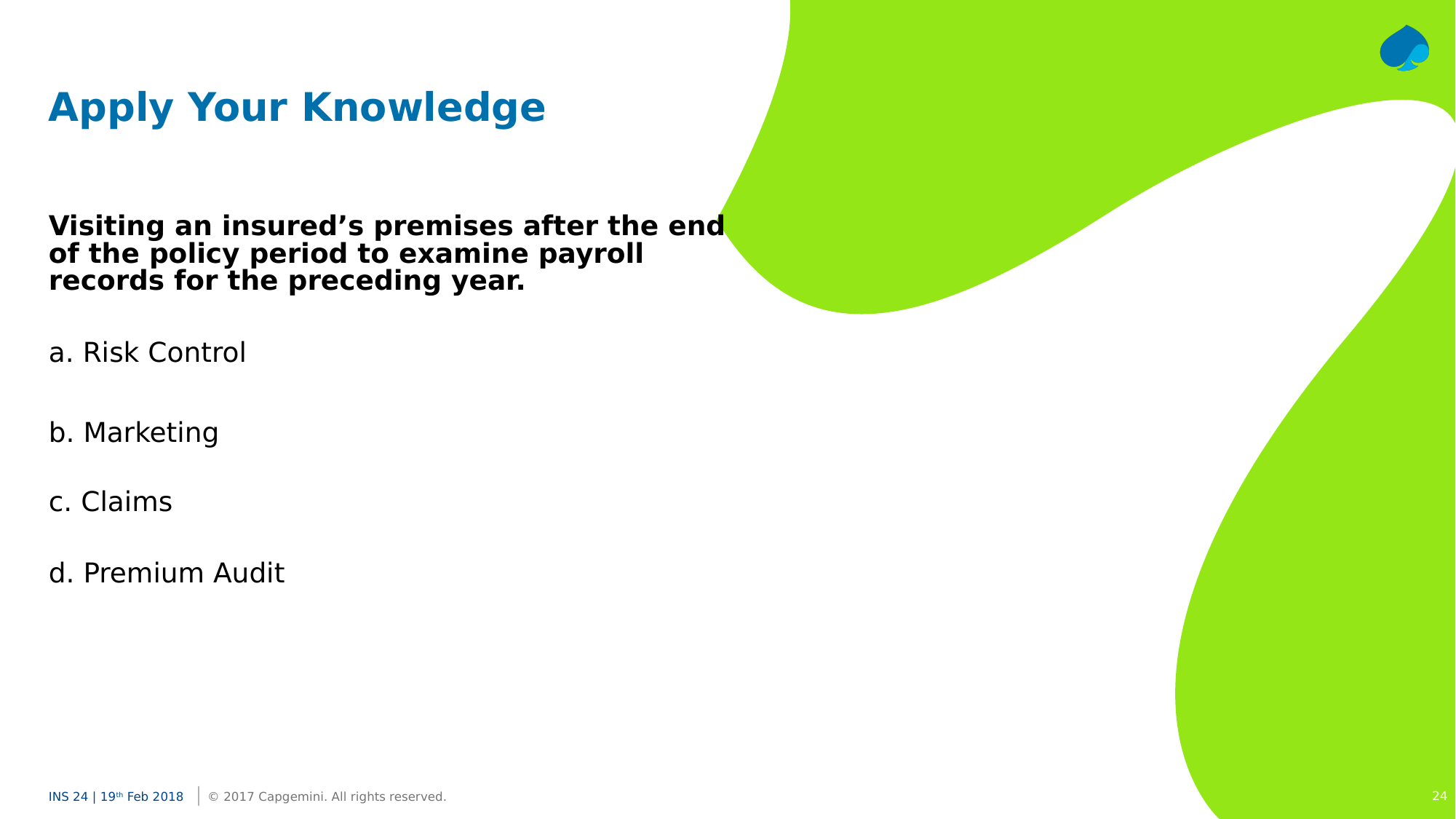

# Apply Your Knowledge
Visiting an insured’s premises after the end of the policy period to examine payroll records for the preceding year.
a. Risk Control
b. Marketing
c. Claims
d. Premium Audit